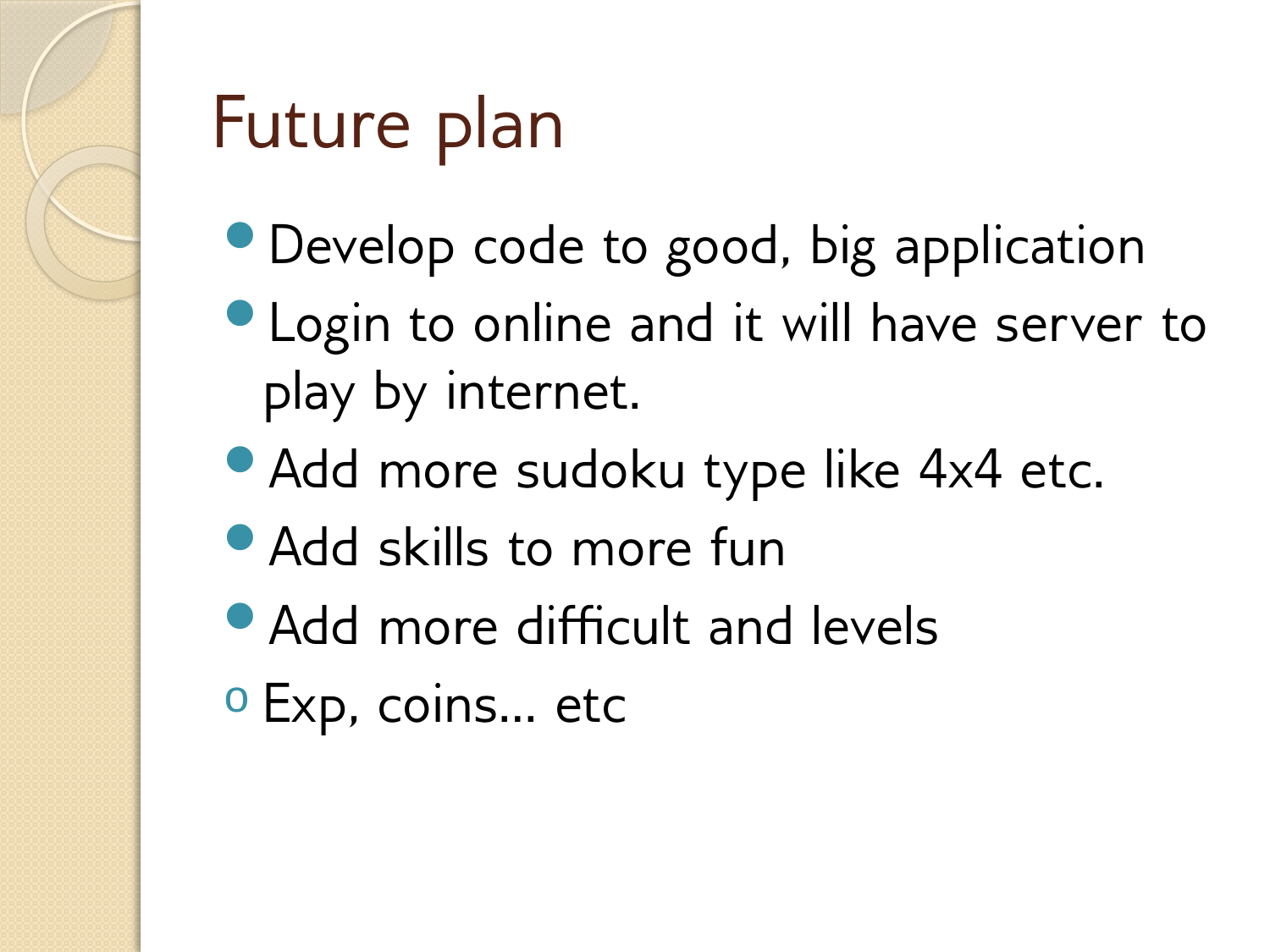

# Future plan
Develop code to good, big application
Login to online and it will have server to play by internet.
Add more sudoku type like 4x4 etc.
Add skills to more fun
Add more difficult and levels
Exp, coins… etc